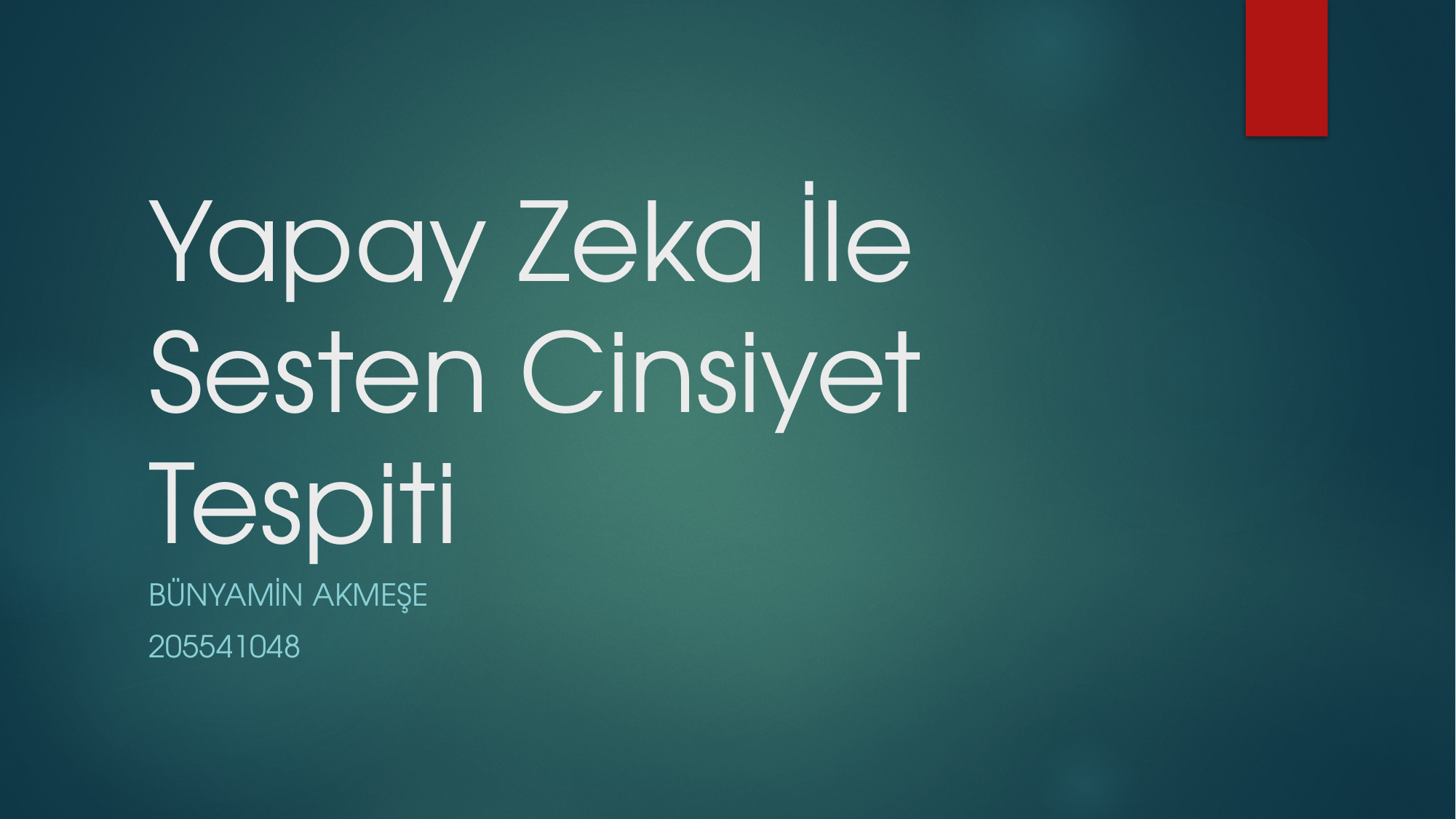

# Yapay Zeka İle Sesten Cinsiyet Tespiti
Bünyamin Akmeşe
205541048